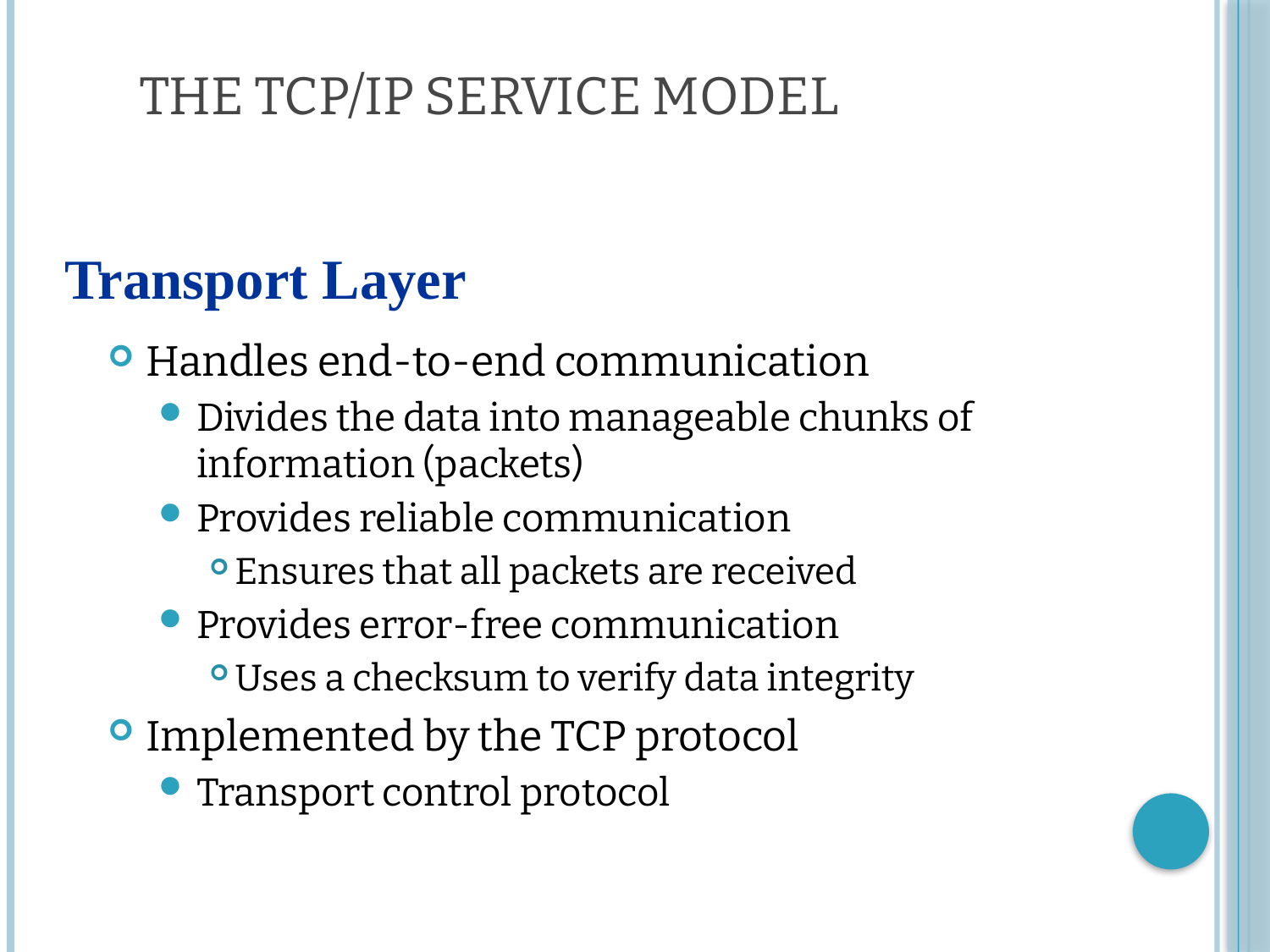

# The TCP/IP Service Model
Transport Layer
Handles end-to-end communication
Divides the data into manageable chunks of information (packets)
Provides reliable communication
Ensures that all packets are received
Provides error-free communication
Uses a checksum to verify data integrity
Implemented by the TCP protocol
Transport control protocol